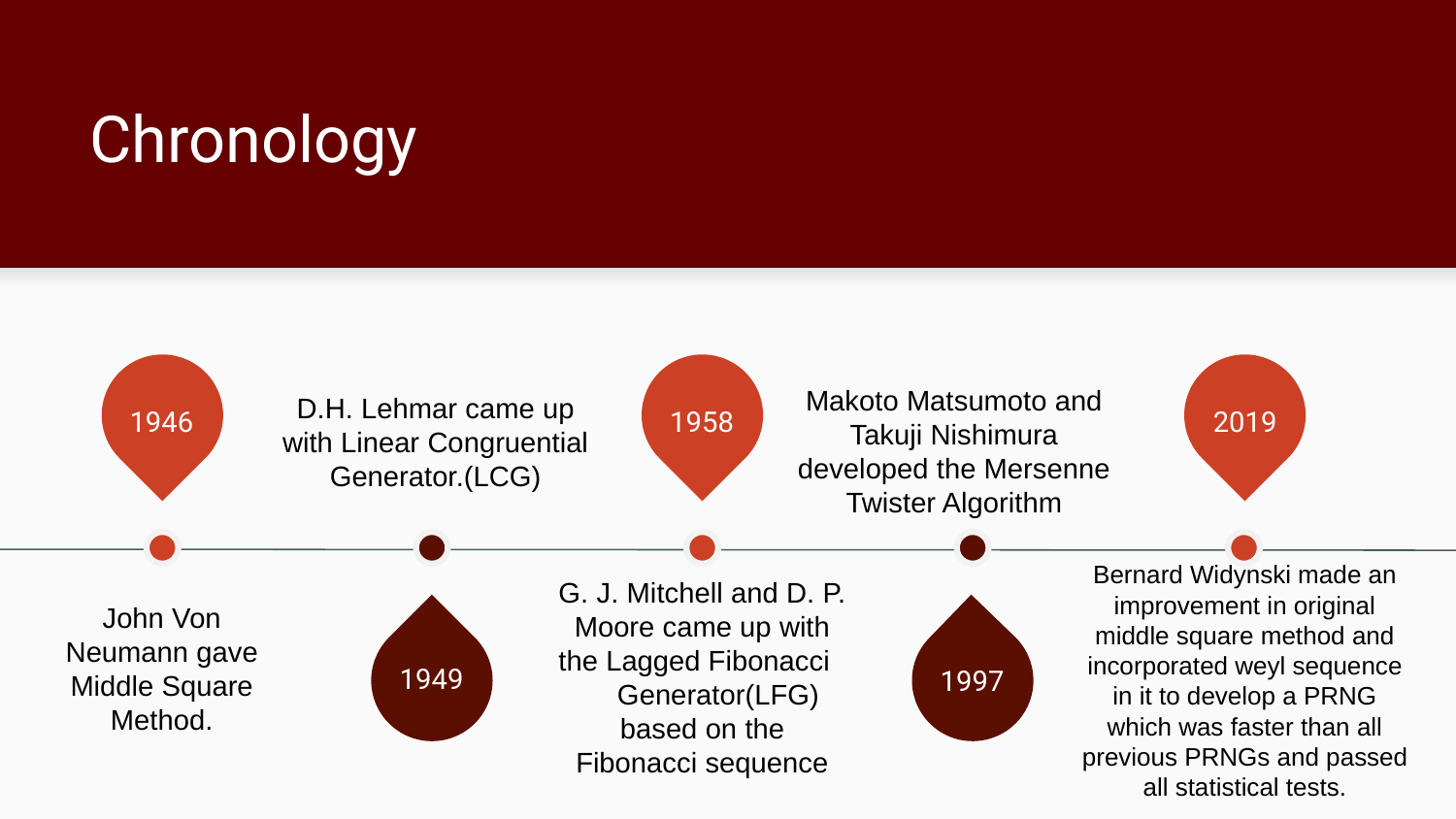

# Chronology

Makoto Matsumoto and Takuji Nishimura developed the Mersenne Twister Algorithm
D.H. Lehmar came up with Linear Congruential Generator.(LCG)
1946
1958
2019

Bernard Widynski made an improvement in original middle square method and incorporated weyl sequence in it to develop a PRNG which was faster than all previous PRNGs and passed all statistical tests.

G. J. Mitchell and D. P. Moore came up with the Lagged Fibonacci       Generator(LFG) based on the Fibonacci sequence
John Von Neumann gave Middle Square Method.
1949
1997